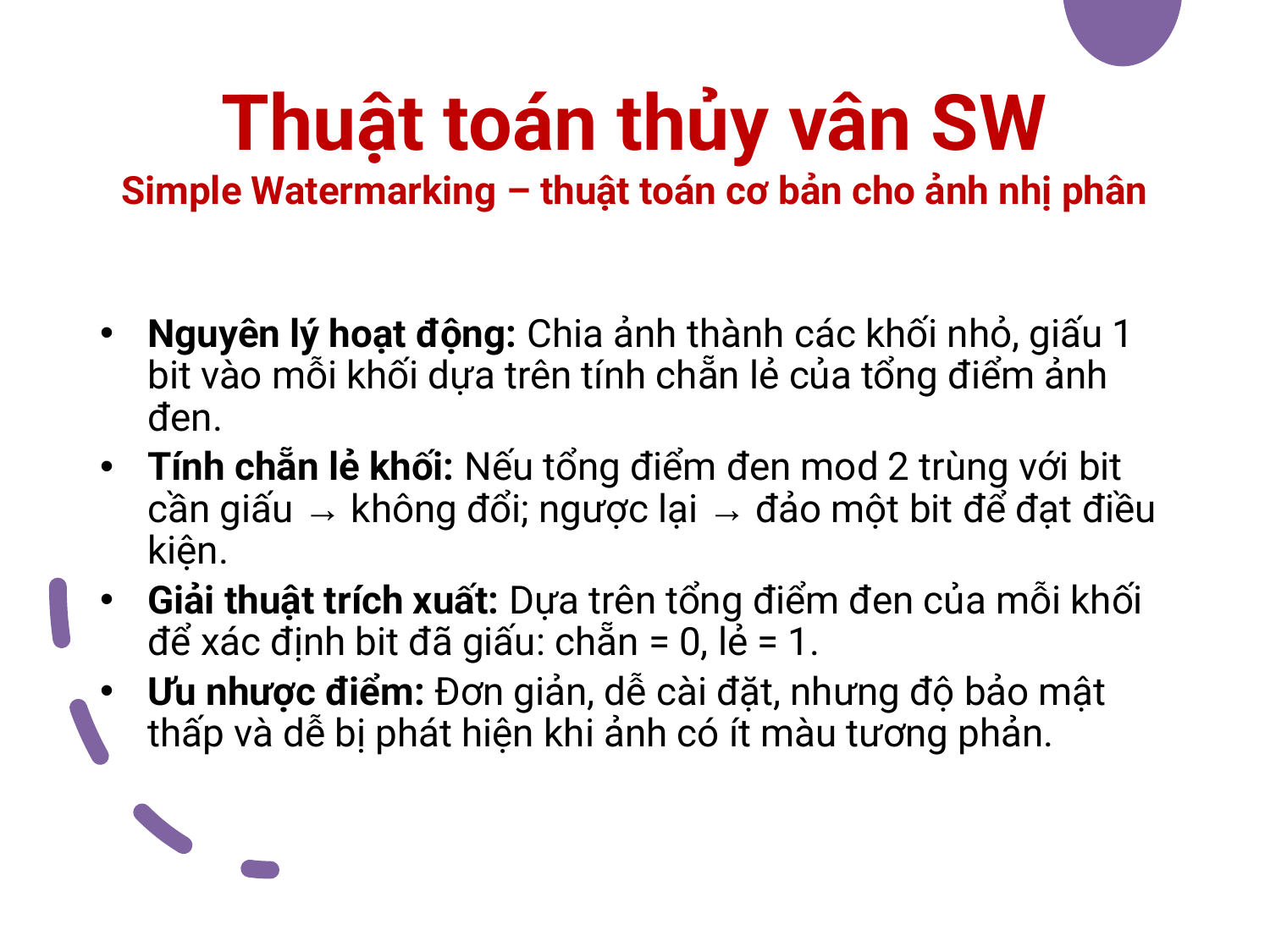

# Thuật toán thủy vân SW Simple Watermarking – thuật toán cơ bản cho ảnh nhị phân

Nguyên lý hoạt động: Chia ảnh thành các khối nhỏ, giấu 1 bit vào mỗi khối dựa trên tính chẵn lẻ của tổng điểm ảnh đen.
Tính chẵn lẻ khối: Nếu tổng điểm đen mod 2 trùng với bit cần giấu → không đổi; ngược lại → đảo một bit để đạt điều kiện.
Giải thuật trích xuất: Dựa trên tổng điểm đen của mỗi khối để xác định bit đã giấu: chẵn = 0, lẻ = 1.
Ưu nhược điểm: Đơn giản, dễ cài đặt, nhưng độ bảo mật thấp và dễ bị phát hiện khi ảnh có ít màu tương phản.